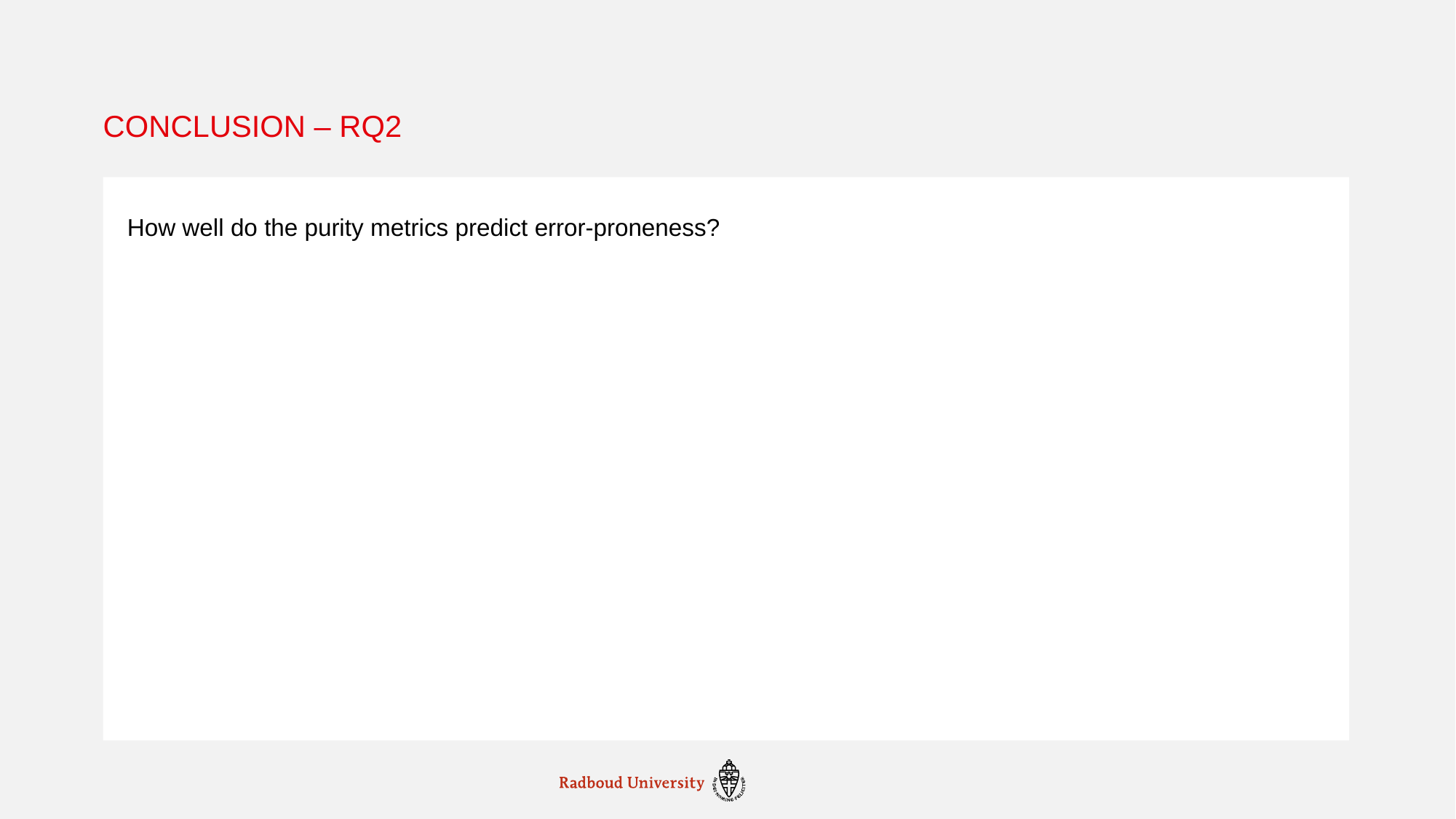

# Conclusion – rq2
How well do the purity metrics predict error-proneness?